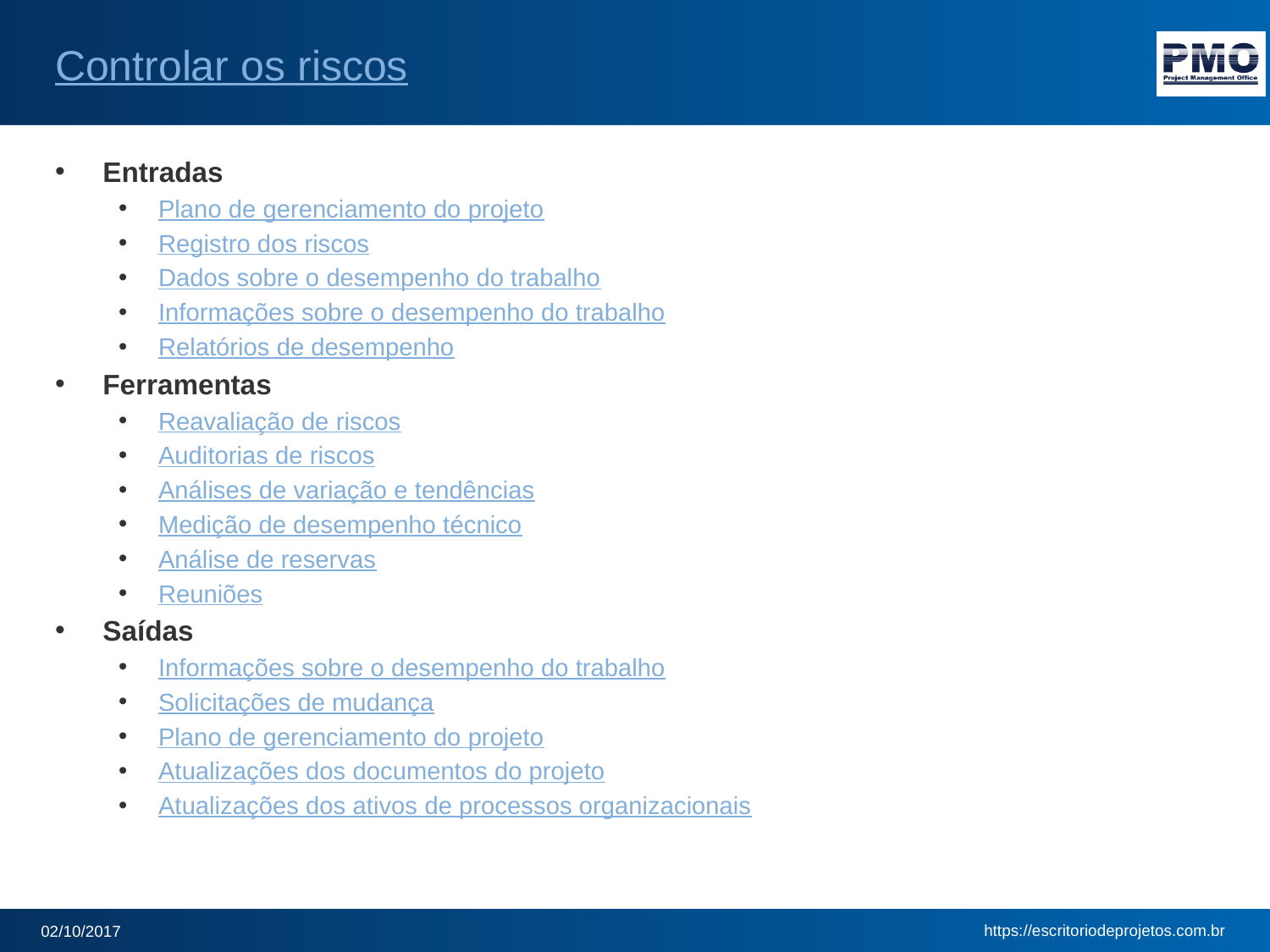

# Controlar os riscos
Entradas
Plano de gerenciamento do projeto
Registro dos riscos
Dados sobre o desempenho do trabalho
Informações sobre o desempenho do trabalho
Relatórios de desempenho
Ferramentas
Reavaliação de riscos
Auditorias de riscos
Análises de variação e tendências
Medição de desempenho técnico
Análise de reservas
Reuniões
Saídas
Informações sobre o desempenho do trabalho
Solicitações de mudança
Plano de gerenciamento do projeto
Atualizações dos documentos do projeto
Atualizações dos ativos de processos organizacionais